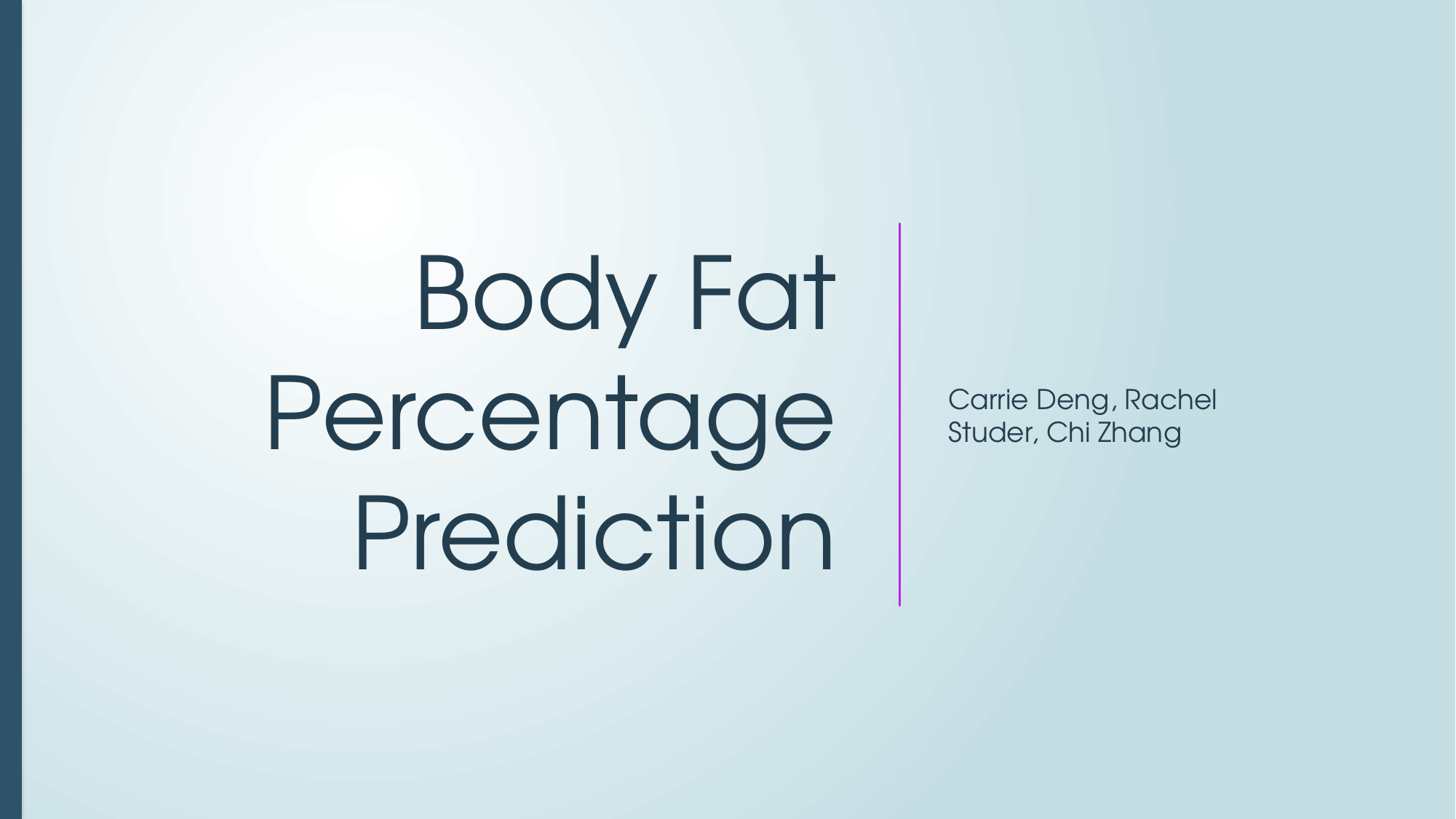

# Body Fat Percentage Prediction
Carrie Deng, Rachel Studer, Chi Zhang